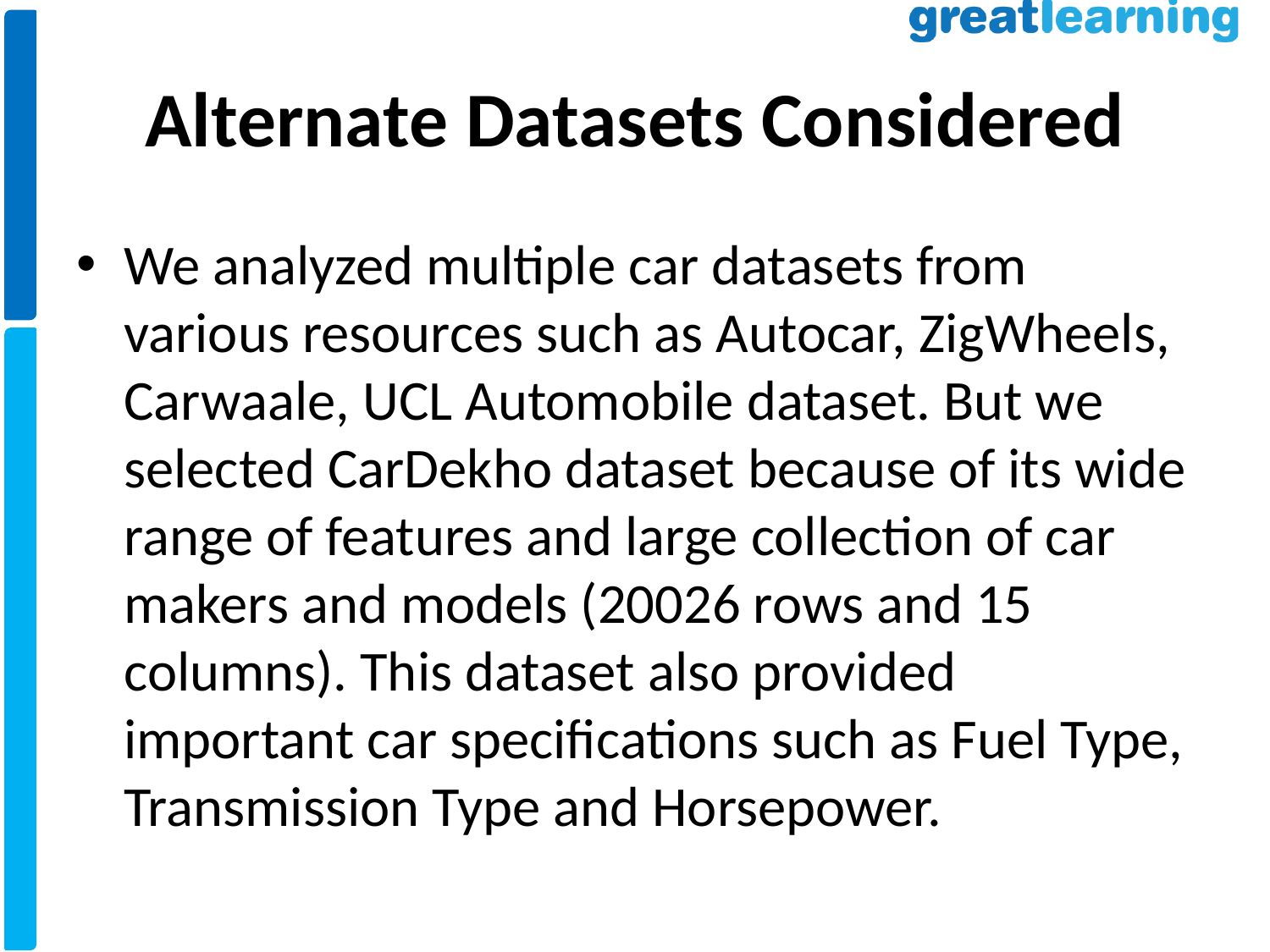

# Alternate Datasets Considered
We analyzed multiple car datasets from various resources such as Autocar, ZigWheels, Carwaale, UCL Automobile dataset. But we selected CarDekho dataset because of its wide range of features and large collection of car makers and models (20026 rows and 15 columns). This dataset also provided important car specifications such as Fuel Type, Transmission Type and Horsepower.